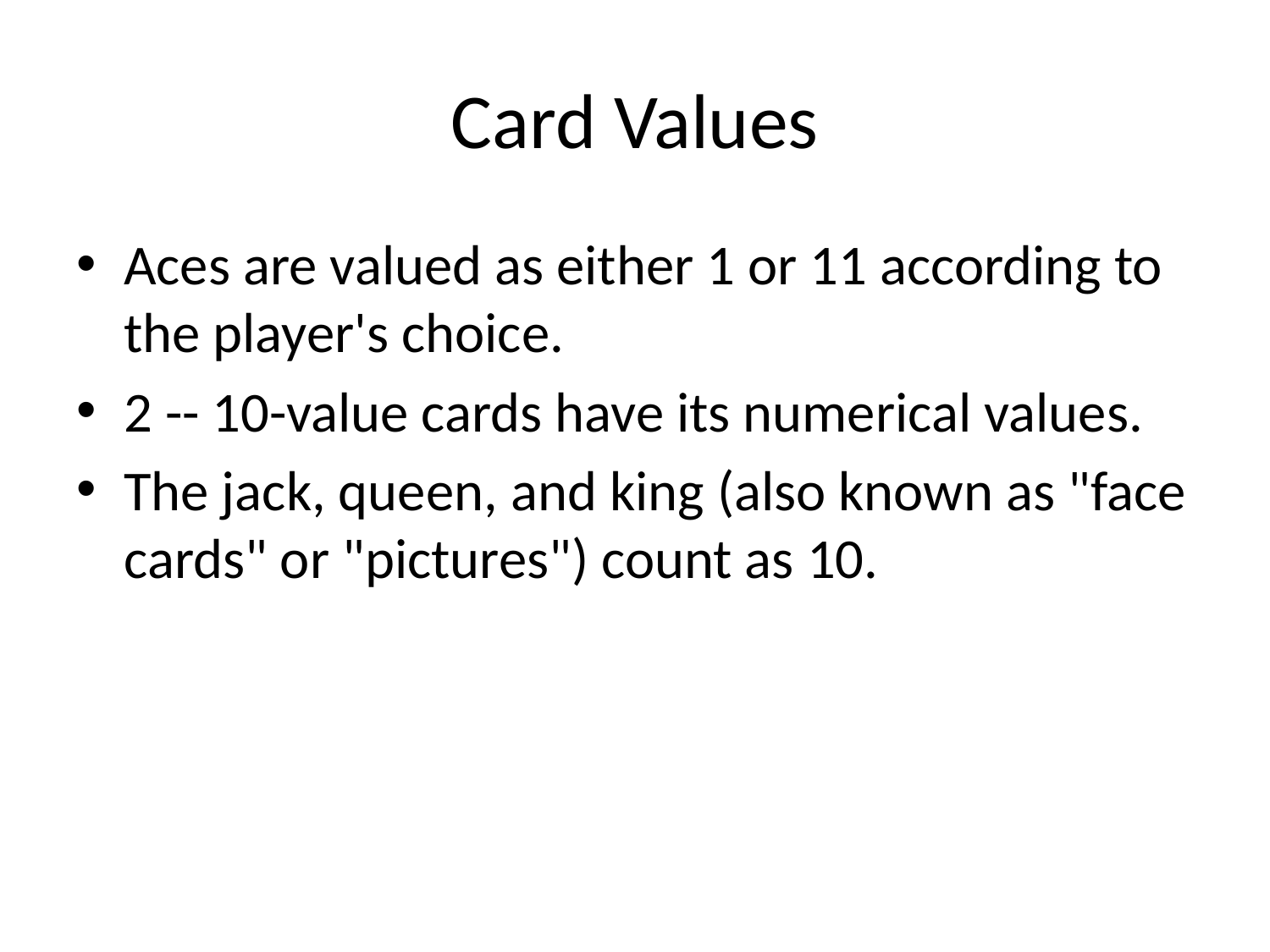

# Card Values
Aces are valued as either 1 or 11 according to the player's choice.
2 -- 10-value cards have its numerical values.
The jack, queen, and king (also known as "face cards" or "pictures") count as 10.